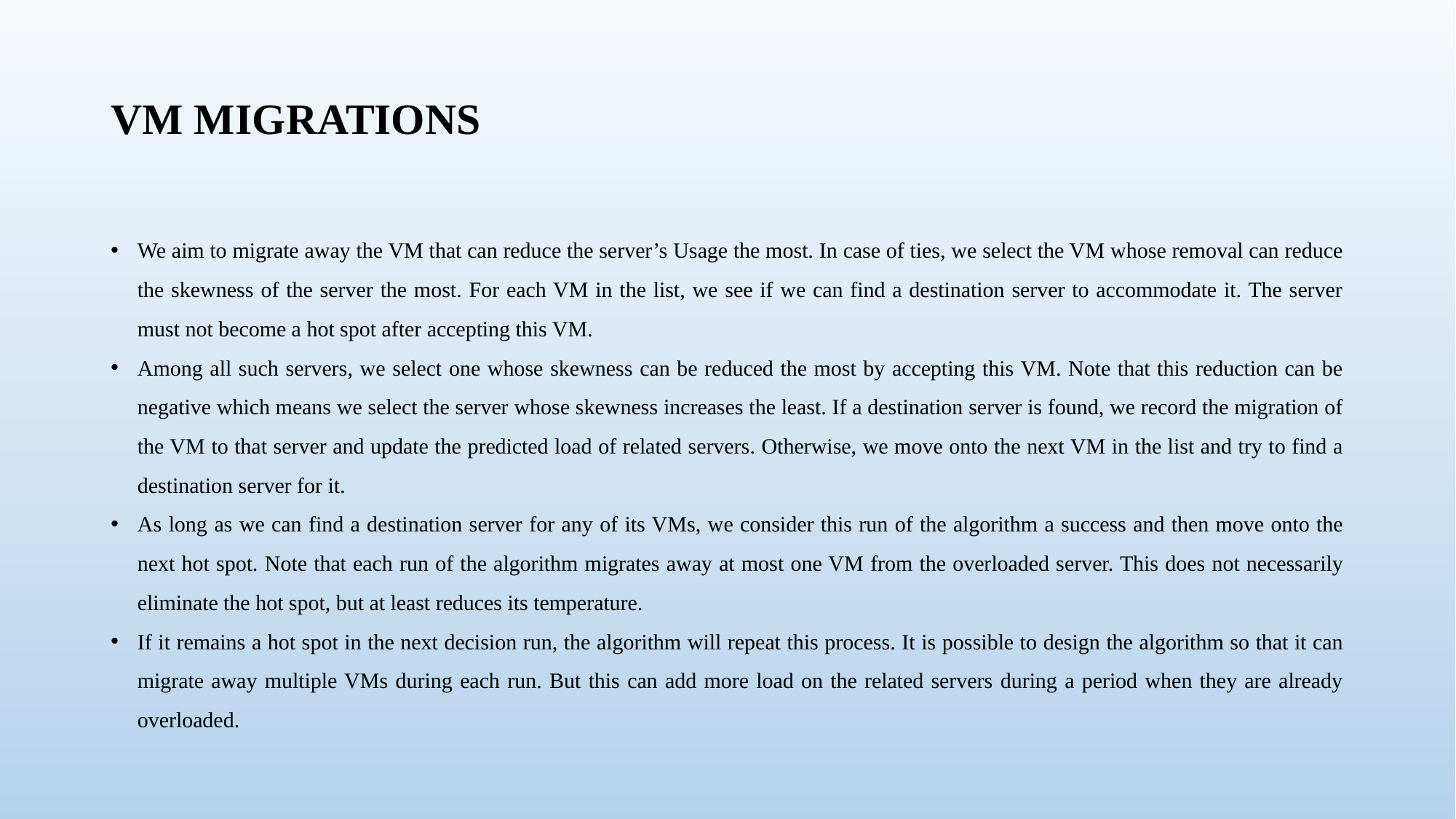

# VM MIGRATIONS
We aim to migrate away the VM that can reduce the server’s Usage the most. In case of ties, we select the VM whose removal can reduce the skewness of the server the most. For each VM in the list, we see if we can find a destination server to accommodate it. The server must not become a hot spot after accepting this VM.
Among all such servers, we select one whose skewness can be reduced the most by accepting this VM. Note that this reduction can be negative which means we select the server whose skewness increases the least. If a destination server is found, we record the migration of the VM to that server and update the predicted load of related servers. Otherwise, we move onto the next VM in the list and try to find a destination server for it.
As long as we can find a destination server for any of its VMs, we consider this run of the algorithm a success and then move onto the next hot spot. Note that each run of the algorithm migrates away at most one VM from the overloaded server. This does not necessarily eliminate the hot spot, but at least reduces its temperature.
If it remains a hot spot in the next decision run, the algorithm will repeat this process. It is possible to design the algorithm so that it can migrate away multiple VMs during each run. But this can add more load on the related servers during a period when they are already overloaded.